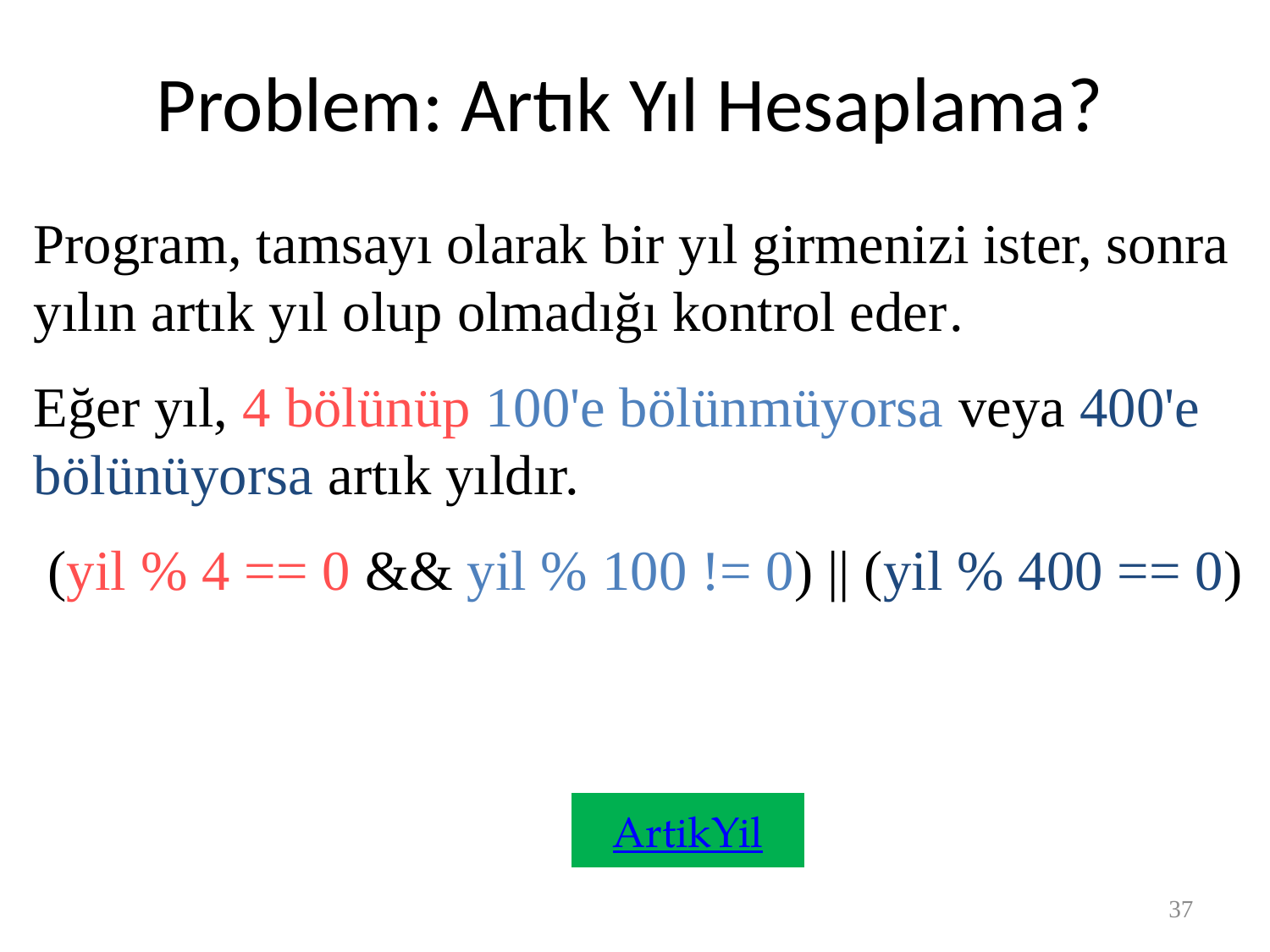

# Problem: Artık Yıl Hesaplama?
Program, tamsayı olarak bir yıl girmenizi ister, sonra yılın artık yıl olup olmadığı kontrol eder.
Eğer yıl, 4 bölünüp 100'e bölünmüyorsa veya 400'e bölünüyorsa artık yıldır.
 (yil % 4 == 0 && yil % 100 != 0) || (yil % 400 == 0)

ArtikYil
37